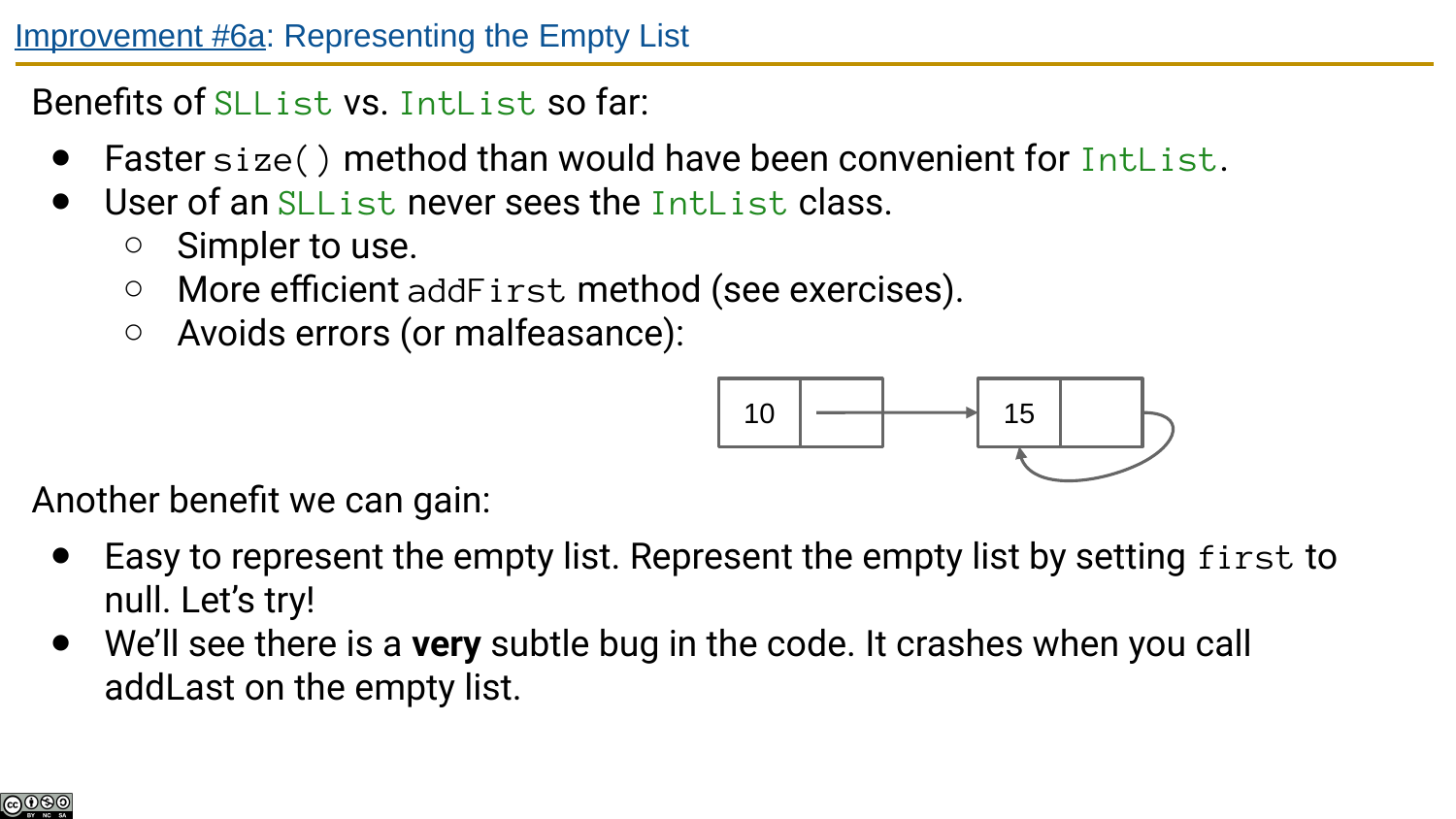

# Improvement #6a: Representing the Empty List
Benefits of SLList vs. IntList so far:
Faster size() method than would have been convenient for IntList.
User of an SLList never sees the IntList class.
Simpler to use.
More efficient addFirst method (see exercises).
Avoids errors (or malfeasance):

Another benefit we can gain:
Easy to represent the empty list. Represent the empty list by setting first to null. Let’s try!
We’ll see there is a very subtle bug in the code. It crashes when you call addLast on the empty list.
10

15